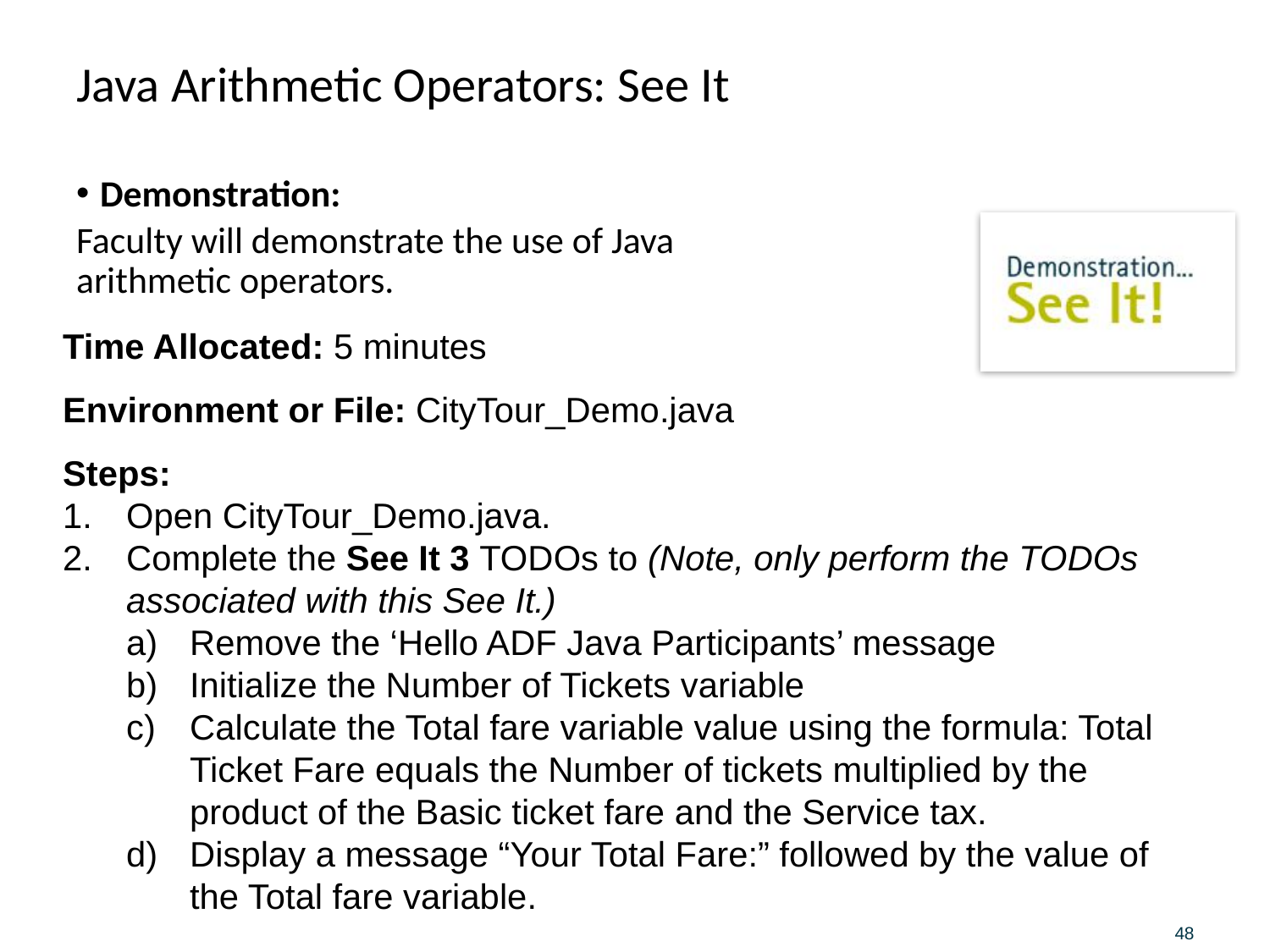

# Java Arithmetic Operators: See It
Demonstration:
Faculty will demonstrate the use of Java arithmetic operators.

Time Allocated: 5 minutes
Environment or File: CityTour_Demo.java
Steps:
Open CityTour_Demo.java.
Complete the See It 3 TODOs to (Note, only perform the TODOs associated with this See It.)
Remove the ‘Hello ADF Java Participants’ message
Initialize the Number of Tickets variable
Calculate the Total fare variable value using the formula: Total Ticket Fare equals the Number of tickets multiplied by the product of the Basic ticket fare and the Service tax.
Display a message “Your Total Fare:” followed by the value of the Total fare variable.
48